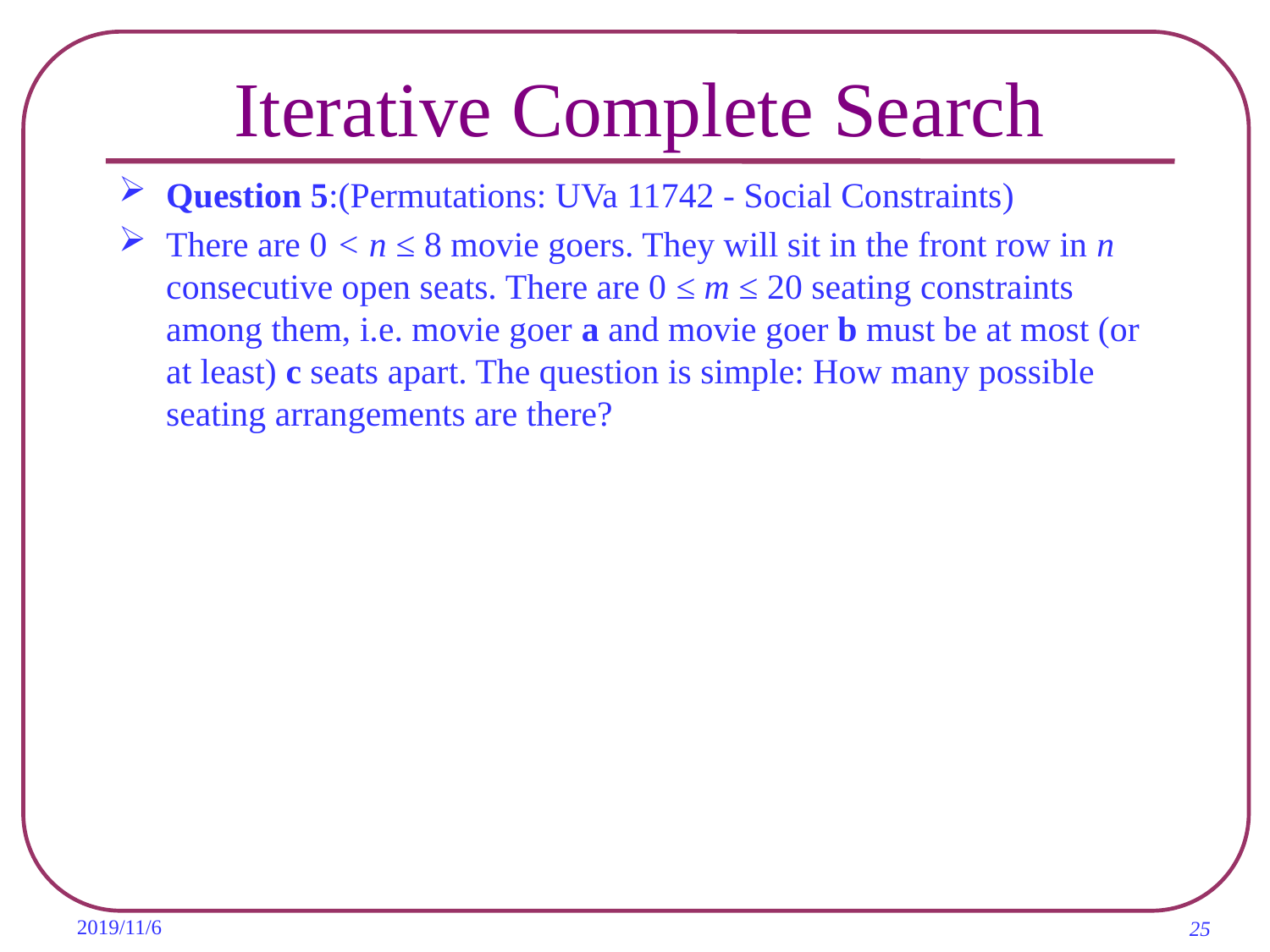

# Iterative Complete Search
Question 5:(Permutations: UVa 11742 - Social Constraints)
There are 0 < n ≤ 8 movie goers. They will sit in the front row in n consecutive open seats. There are 0 ≤ m ≤ 20 seating constraints among them, i.e. movie goer a and movie goer b must be at most (or at least) c seats apart. The question is simple: How many possible seating arrangements are there?

2019/11/6
25